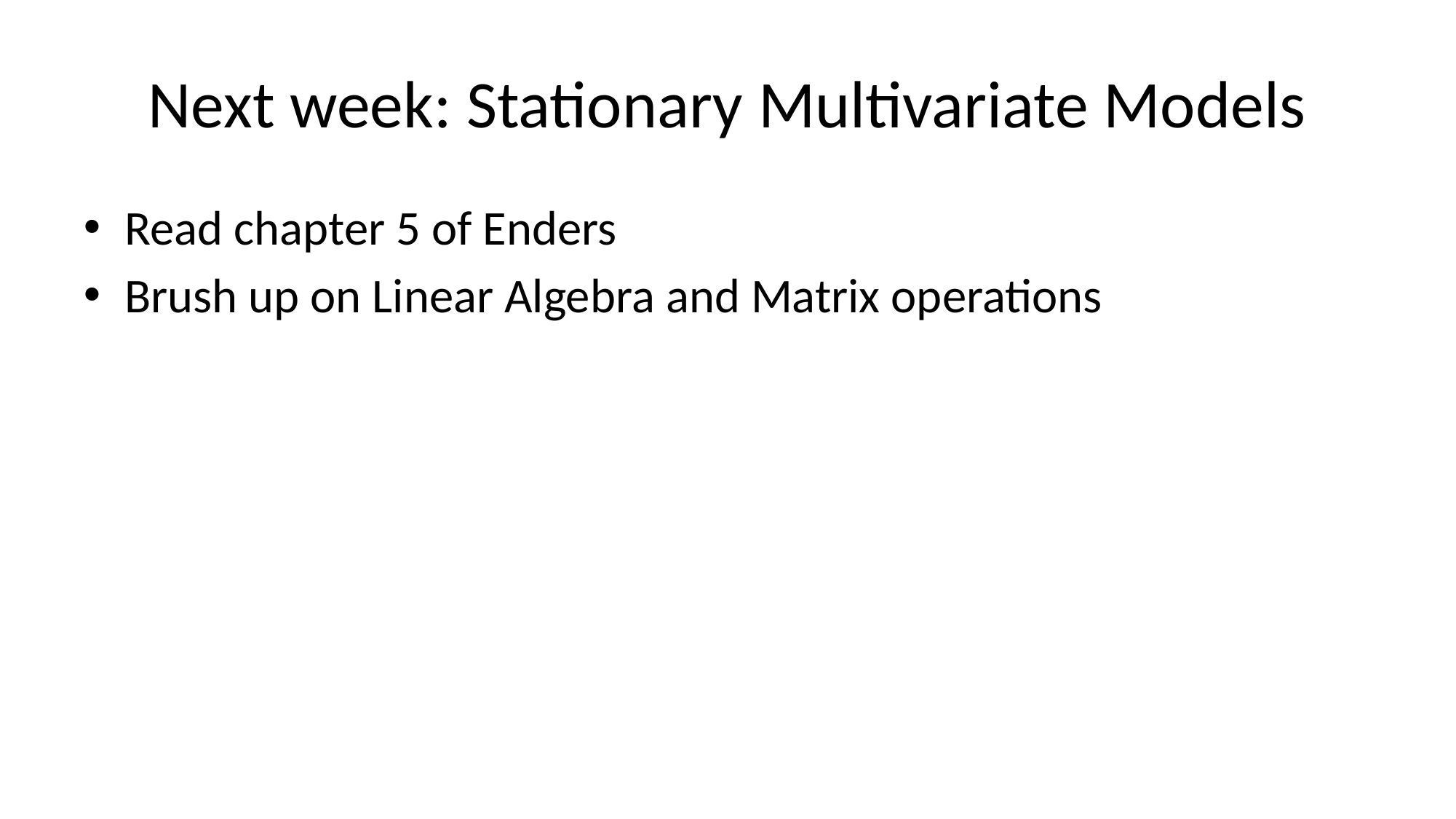

# Next week: Stationary Multivariate Models
Read chapter 5 of Enders
Brush up on Linear Algebra and Matrix operations